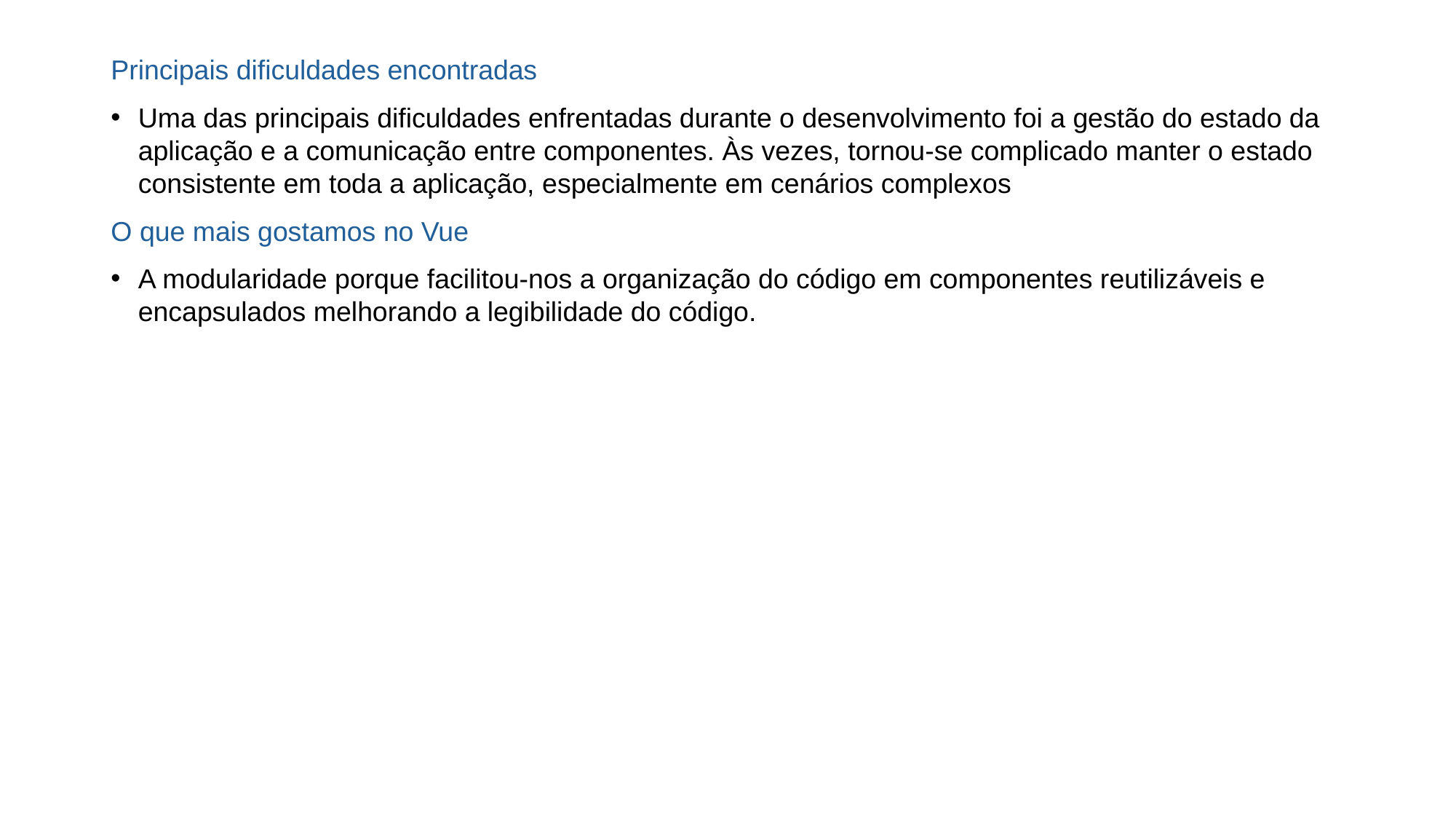

Principais dificuldades encontradas
Uma das principais dificuldades enfrentadas durante o desenvolvimento foi a gestão do estado da aplicação e a comunicação entre componentes. Às vezes, tornou-se complicado manter o estado consistente em toda a aplicação, especialmente em cenários complexos
O que mais gostamos no Vue
A modularidade porque facilitou-nos a organização do código em componentes reutilizáveis e encapsulados melhorando a legibilidade do código.